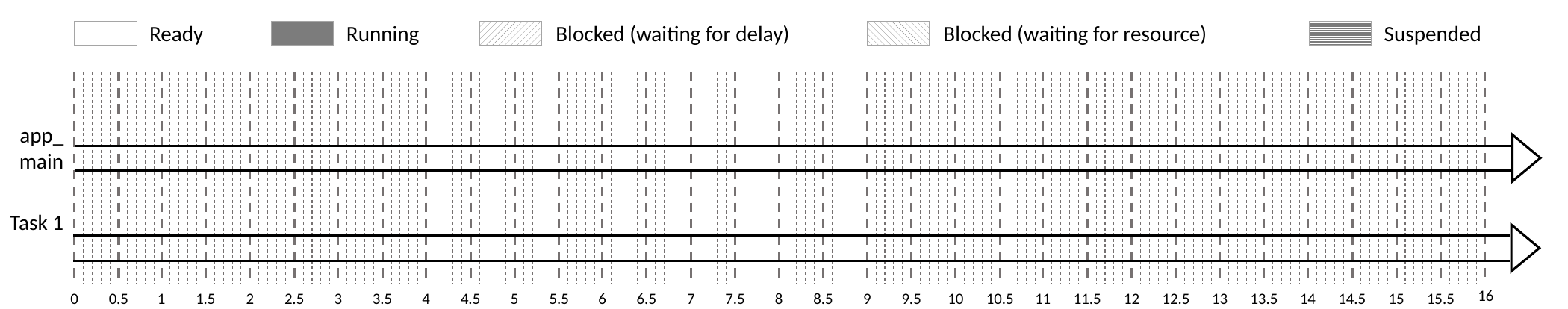

Ready
Running
Blocked (waiting for delay)
Blocked (waiting for resource)
Suspended

0
0.5
1
1.5
2
2.5
3
3.5
4
4.5
5
5.5
6
6.5
7
7.5
8
8.5
9
9.5
10
10.5
11
11.5
12
12.5
13
13.5
14
14.5
15
15.5
app_main

Task 1

16